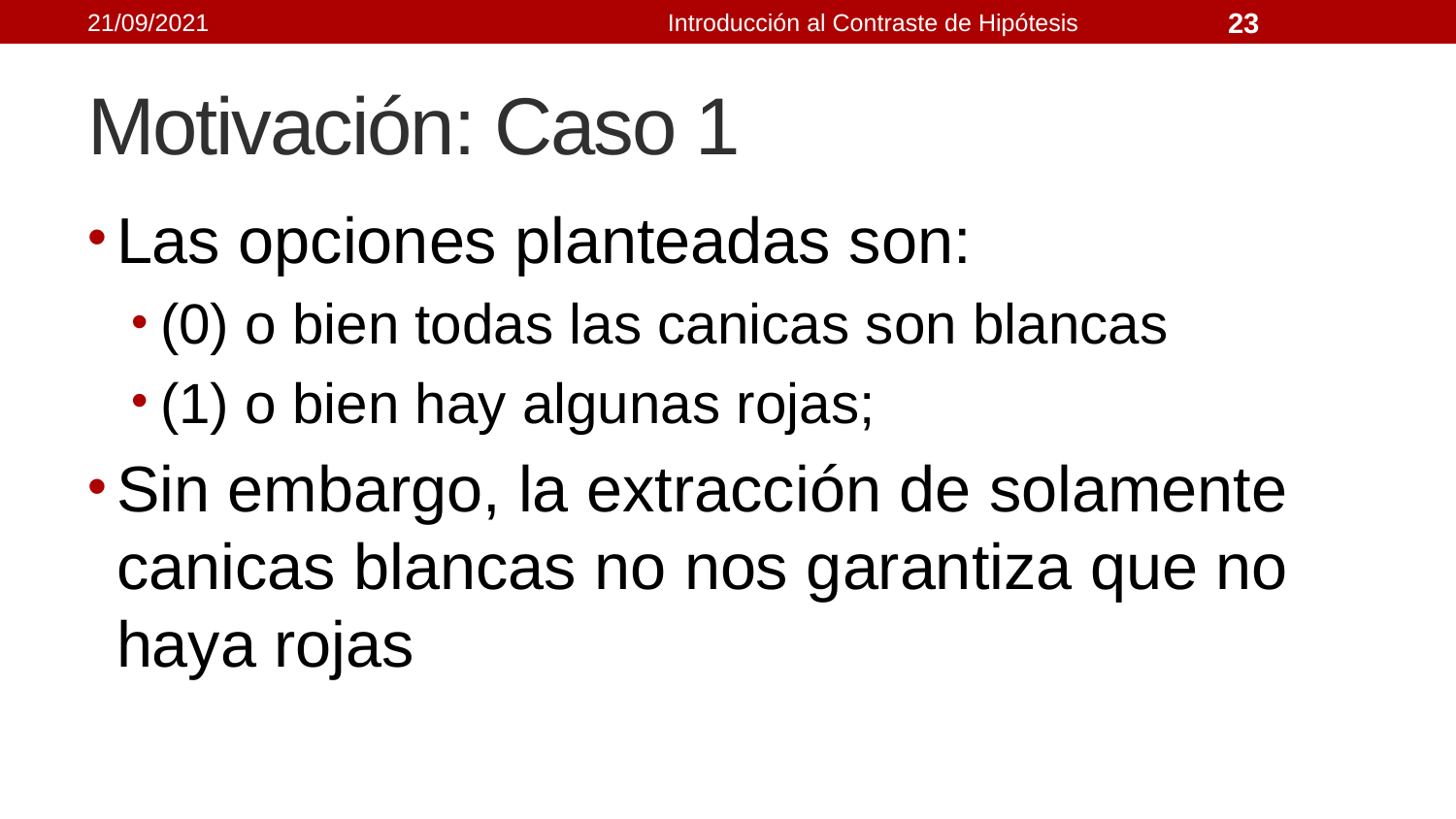

21/09/2021
Introducción al Contraste de Hipótesis
23
# Motivación: Caso 1
Las opciones planteadas son:
(0) o bien todas las canicas son blancas
(1) o bien hay algunas rojas;
Sin embargo, la extracción de solamente canicas blancas no nos garantiza que no haya rojas